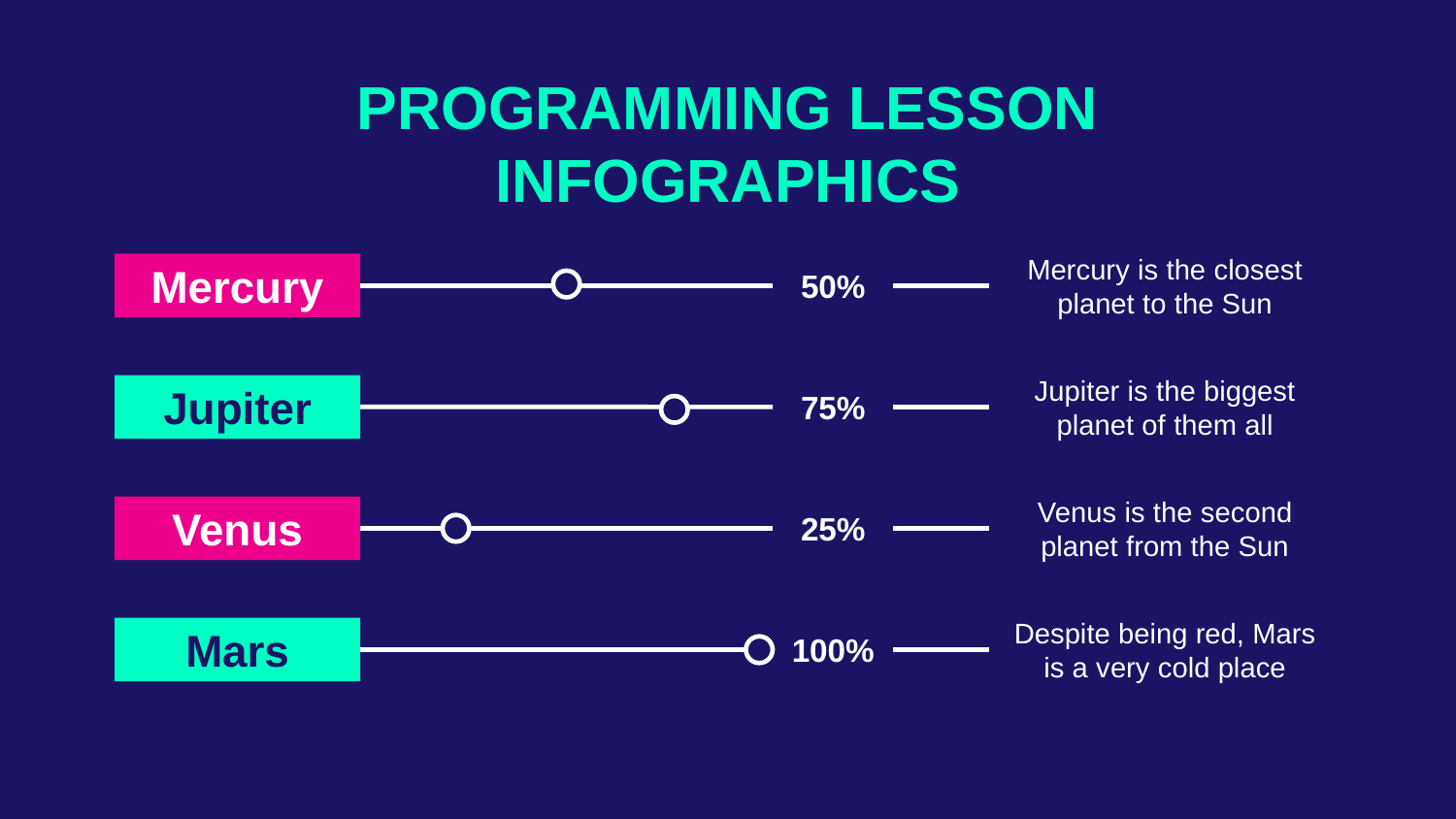

# PROGRAMMING LESSON INFOGRAPHICS
Mercury is the closest planet to the Sun
Mercury
50%

Jupiter is the biggest planet of them all
Jupiter
75%

Venus is the second planet from the Sun
Venus
25%

Despite being red, Mars is a very cold place
Mars
100%